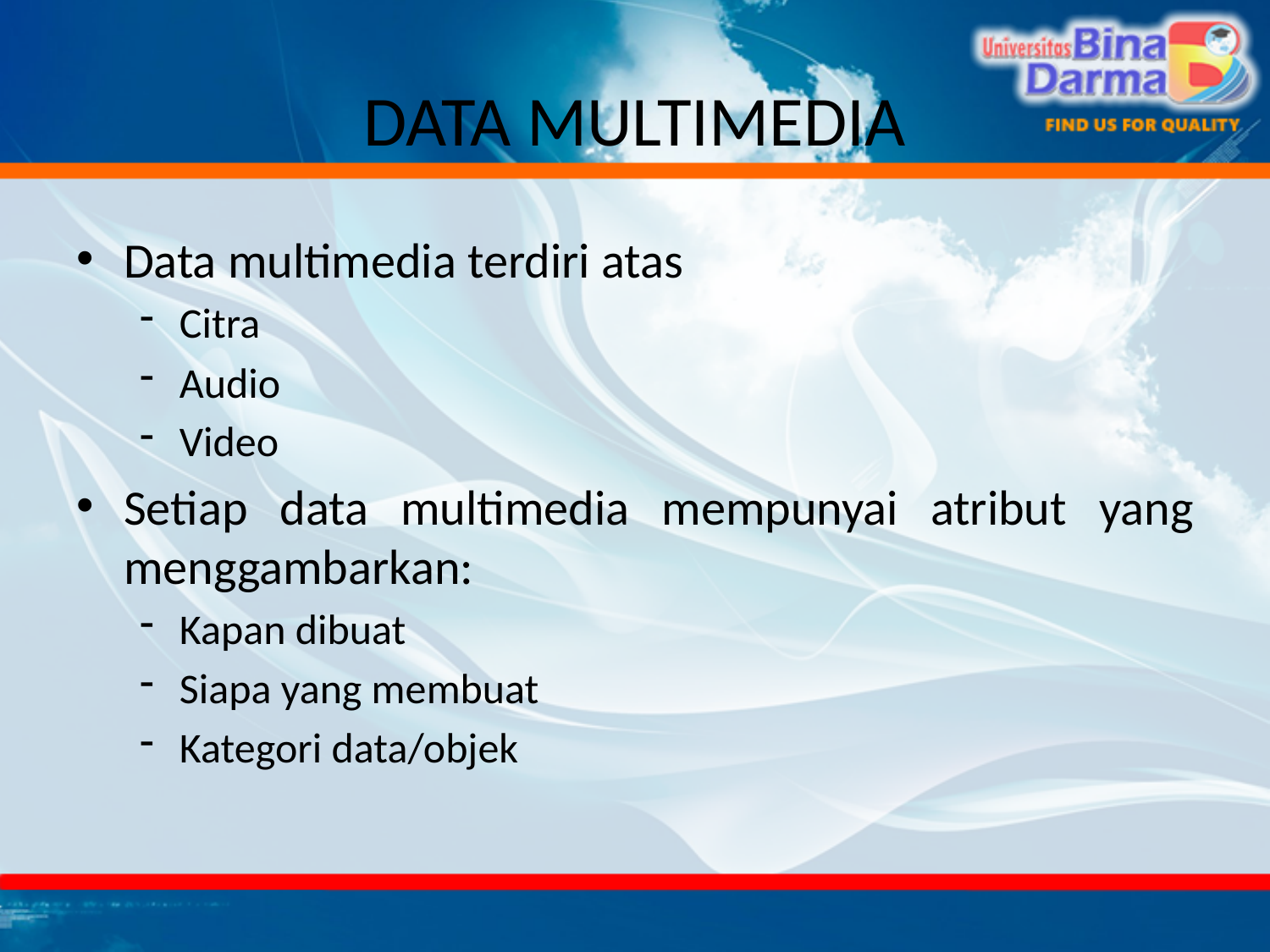

# DATA MULTIMEDIA
Data multimedia terdiri atas
Citra
Audio
Video
Setiap data multimedia mempunyai atribut yang menggambarkan:
Kapan dibuat
Siapa yang membuat
Kategori data/objek